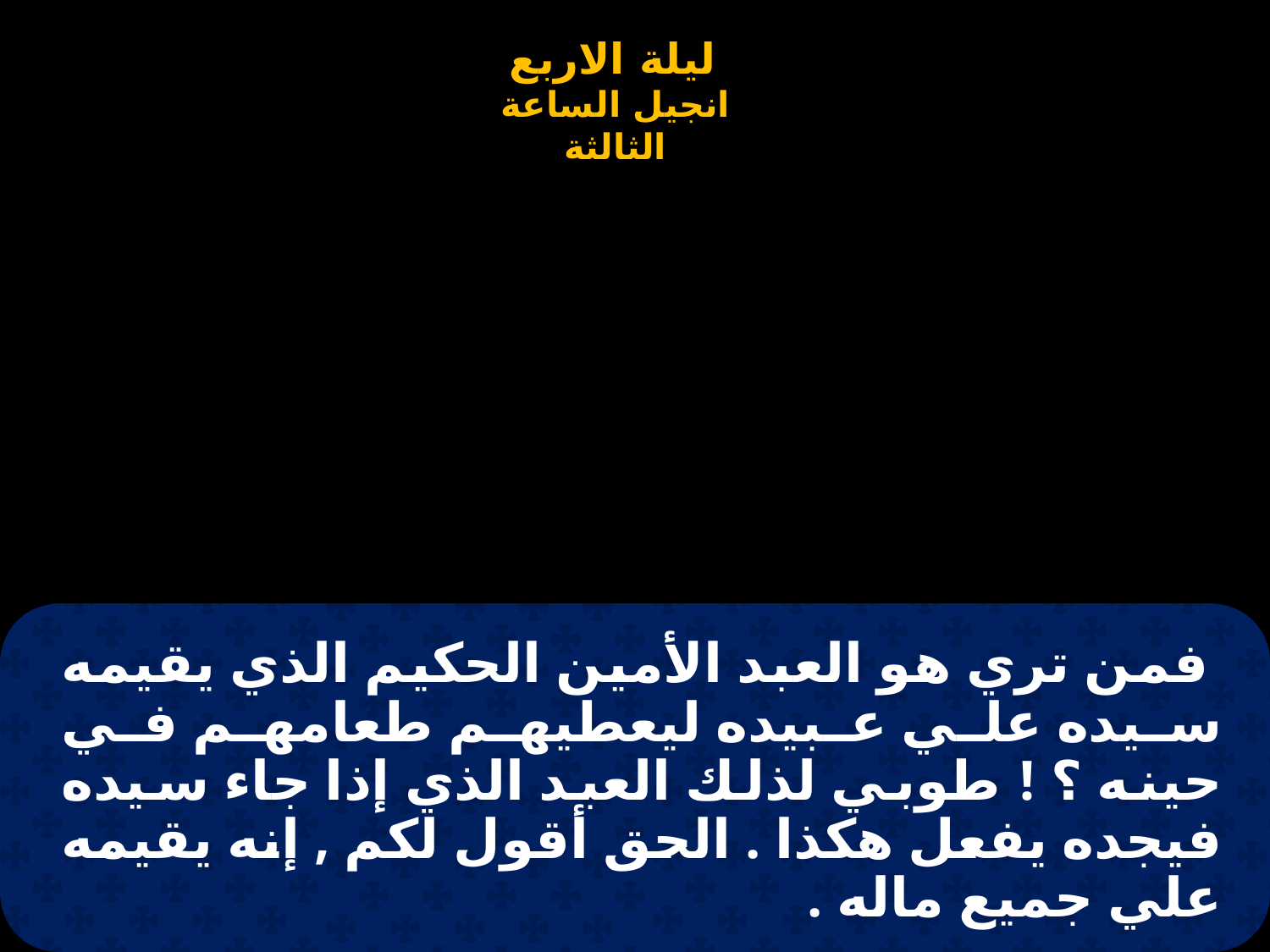

# فمن تري هو العبد الأمين الحكيم الذي يقيمه سيده علي عبيده ليعطيهم طعامهم في حينه ؟ ! طوبي لذلك العبد الذي إذا جاء سيده فيجده يفعل هكذا . الحق أقول لكم , إنه يقيمه علي جميع ماله .